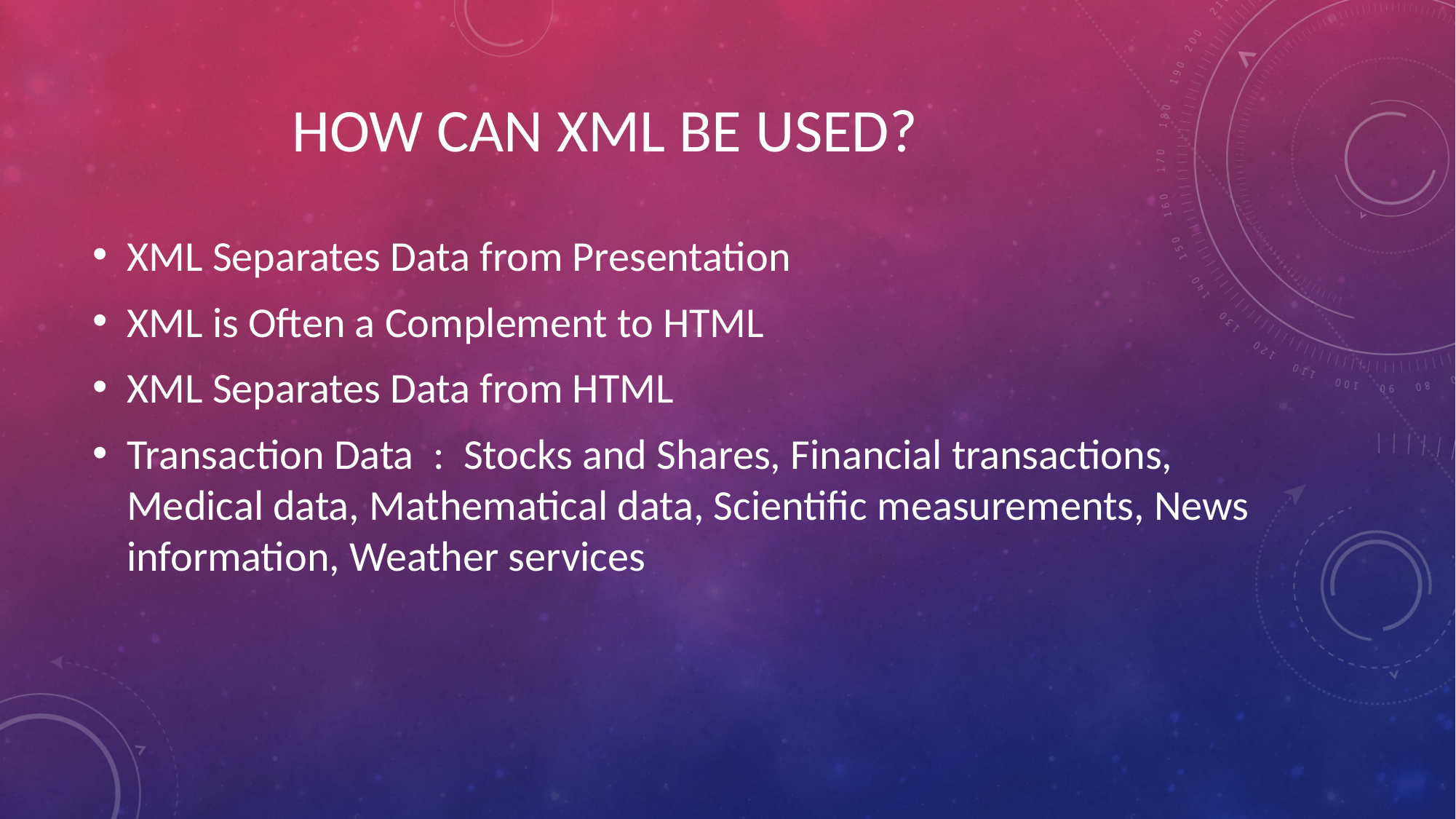

# How Can XML be Used?
XML Separates Data from Presentation
XML is Often a Complement to HTML
XML Separates Data from HTML
Transaction Data  :  Stocks and Shares, Financial transactions, Medical data, Mathematical data, Scientific measurements, News information, Weather services